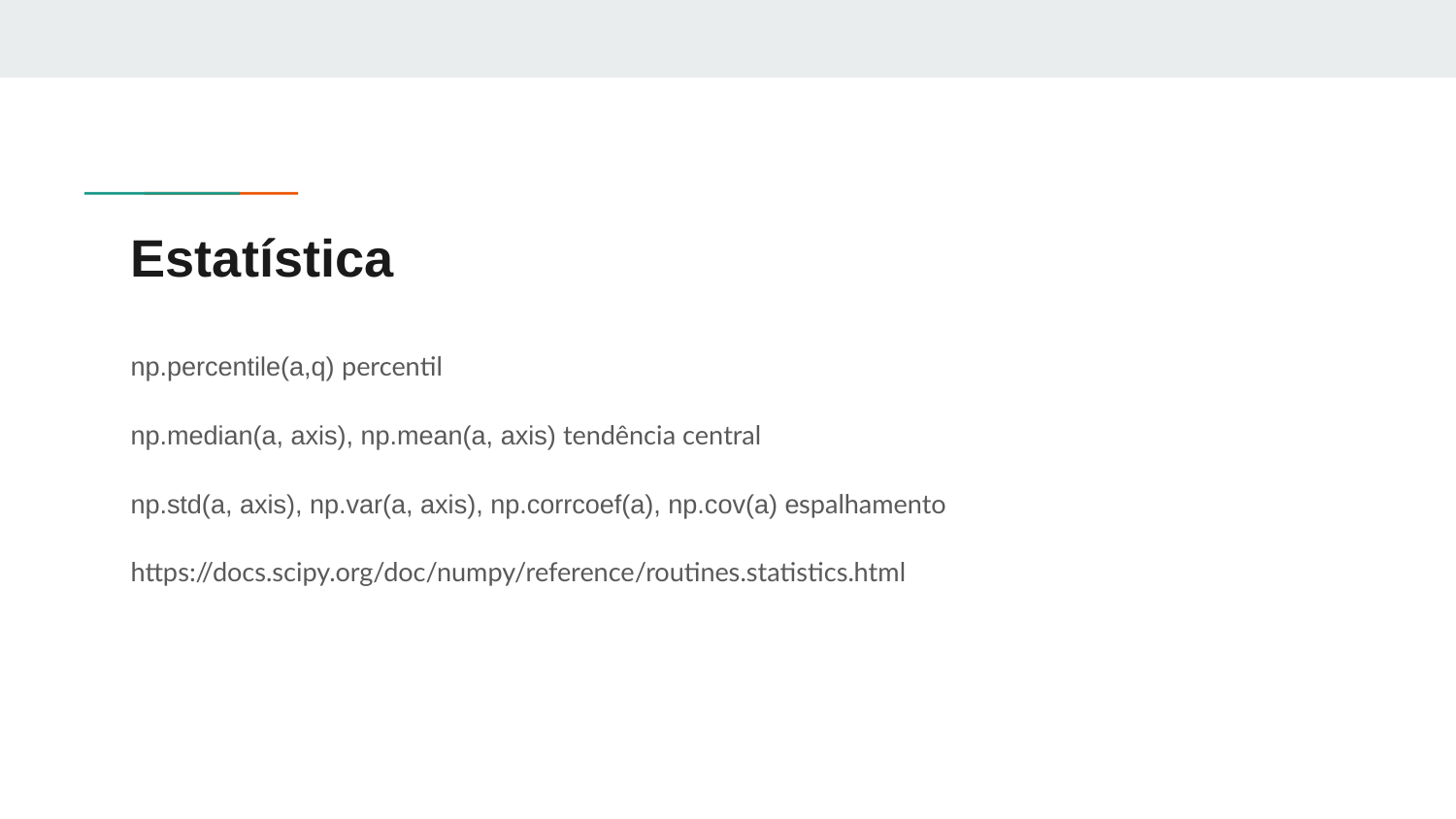

# Estatística
np.percentile(a,q) percentil
np.median(a, axis), np.mean(a, axis) tendência central
np.std(a, axis), np.var(a, axis), np.corrcoef(a), np.cov(a) espalhamento
https://docs.scipy.org/doc/numpy/reference/routines.statistics.html